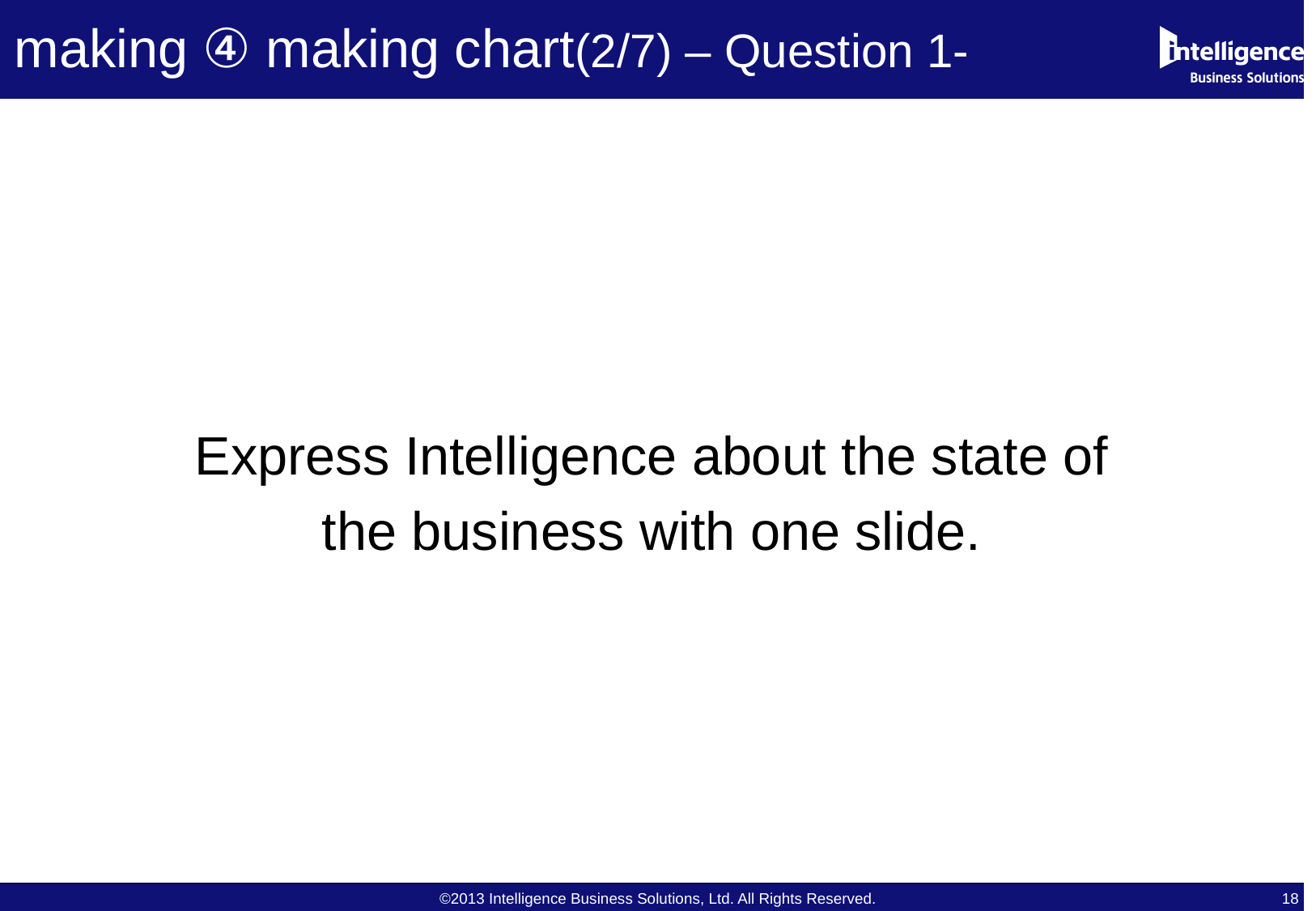

# making ④ making chart(2/7) – Question 1-
Express Intelligence about the state of
the business with one slide.